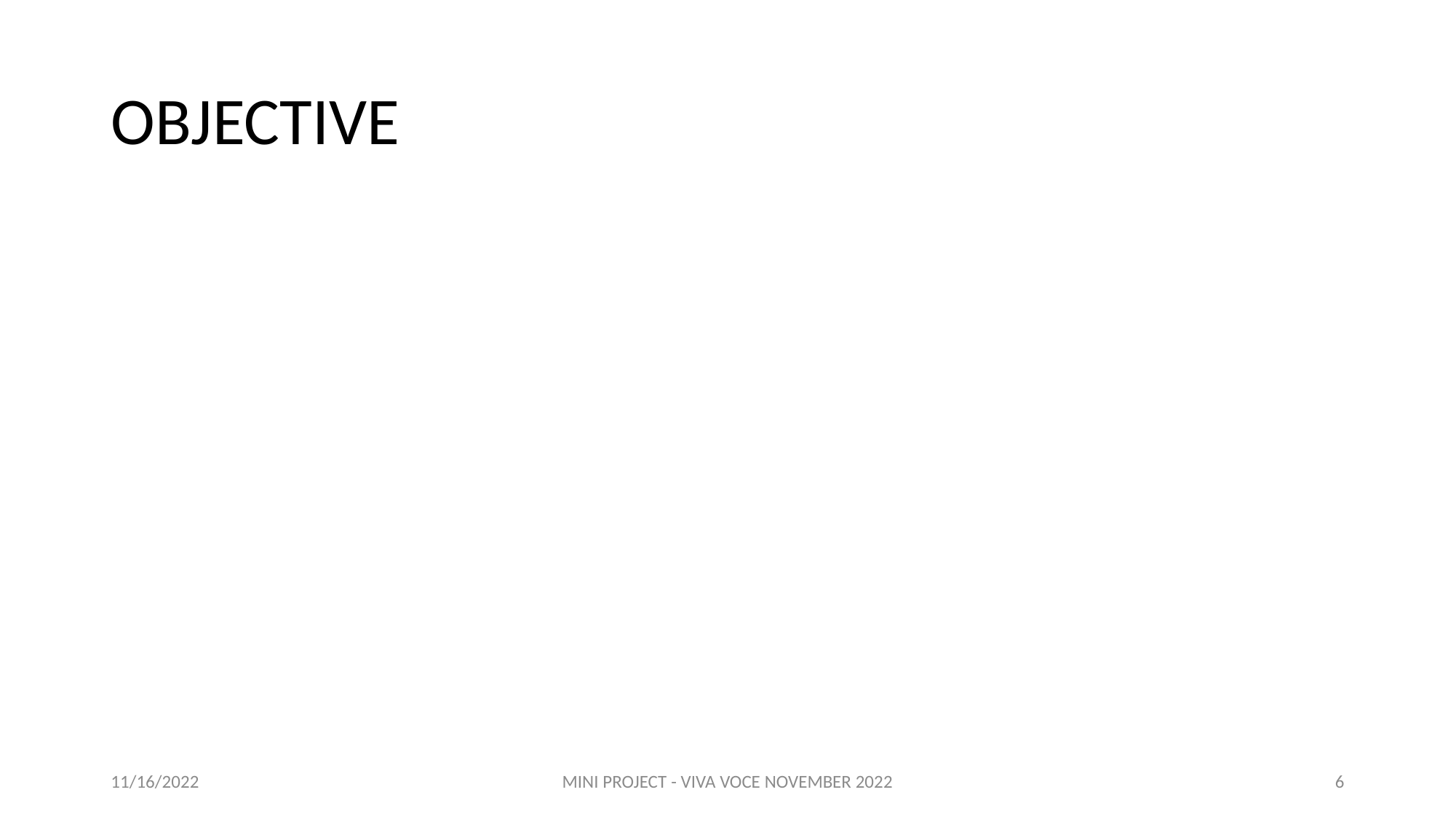

# OBJECTIVE

11/16/2022
MINI PROJECT - VIVA VOCE NOVEMBER 2022
6